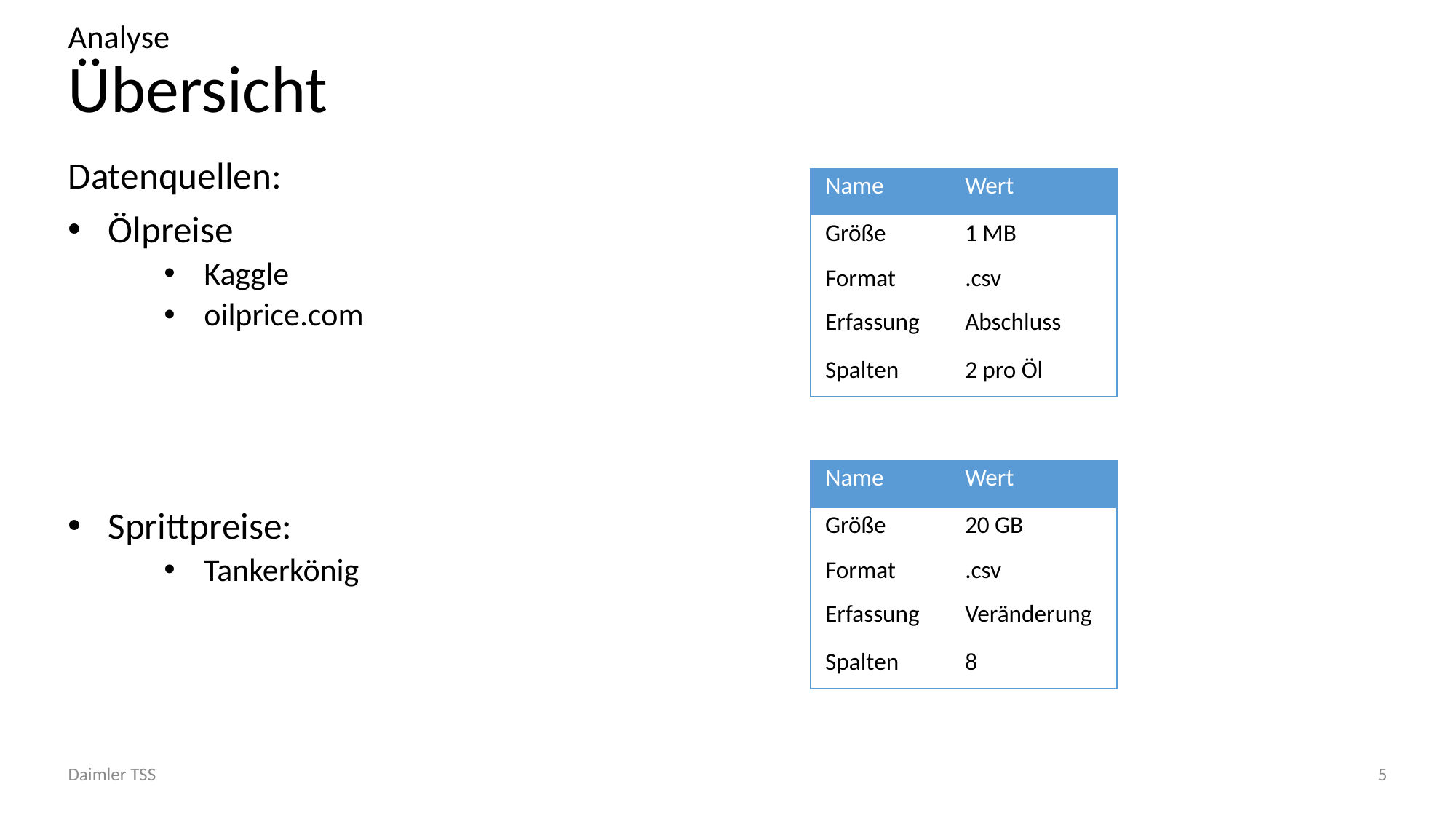

Analyse
# Übersicht
Datenquellen:
Ölpreise
Kaggle
oilprice.com

Sprittpreise:
Tankerkönig

| Name | Wert |
| --- | --- |
| Größe | 1 MB |
| Format | .csv |
| Erfassung | Abschluss |
| Spalten | 2 pro Öl |
| Name | Wert |
| --- | --- |
| Größe | 20 GB |
| Format | .csv |
| Erfassung | Veränderung |
| Spalten | 8 |

Daimler TSS
5